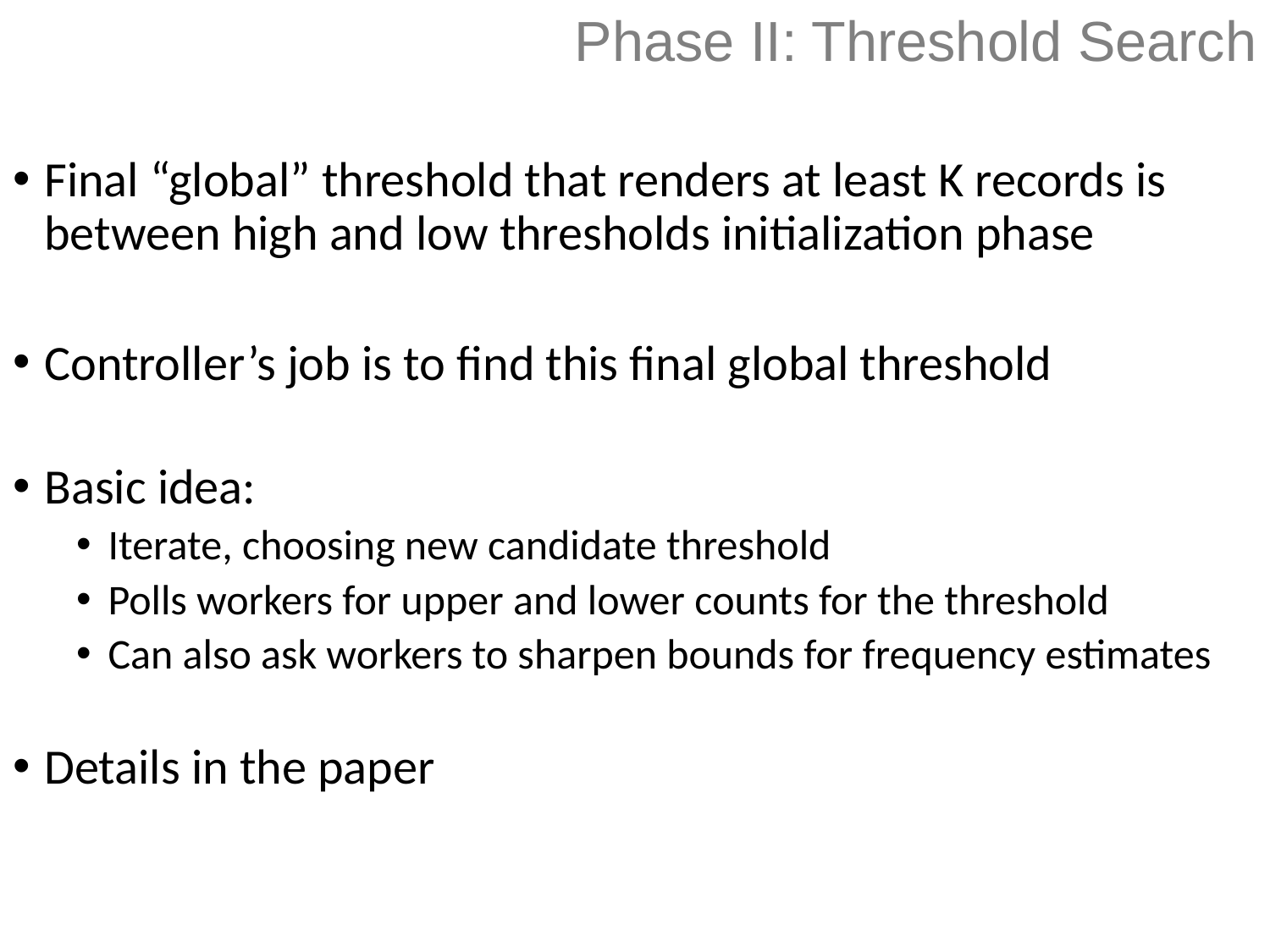

# Phase II: Threshold Search
Final “global” threshold that renders at least K records is between high and low thresholds initialization phase
Controller’s job is to find this final global threshold
Basic idea:
Iterate, choosing new candidate threshold
Polls workers for upper and lower counts for the threshold
Can also ask workers to sharpen bounds for frequency estimates
Details in the paper